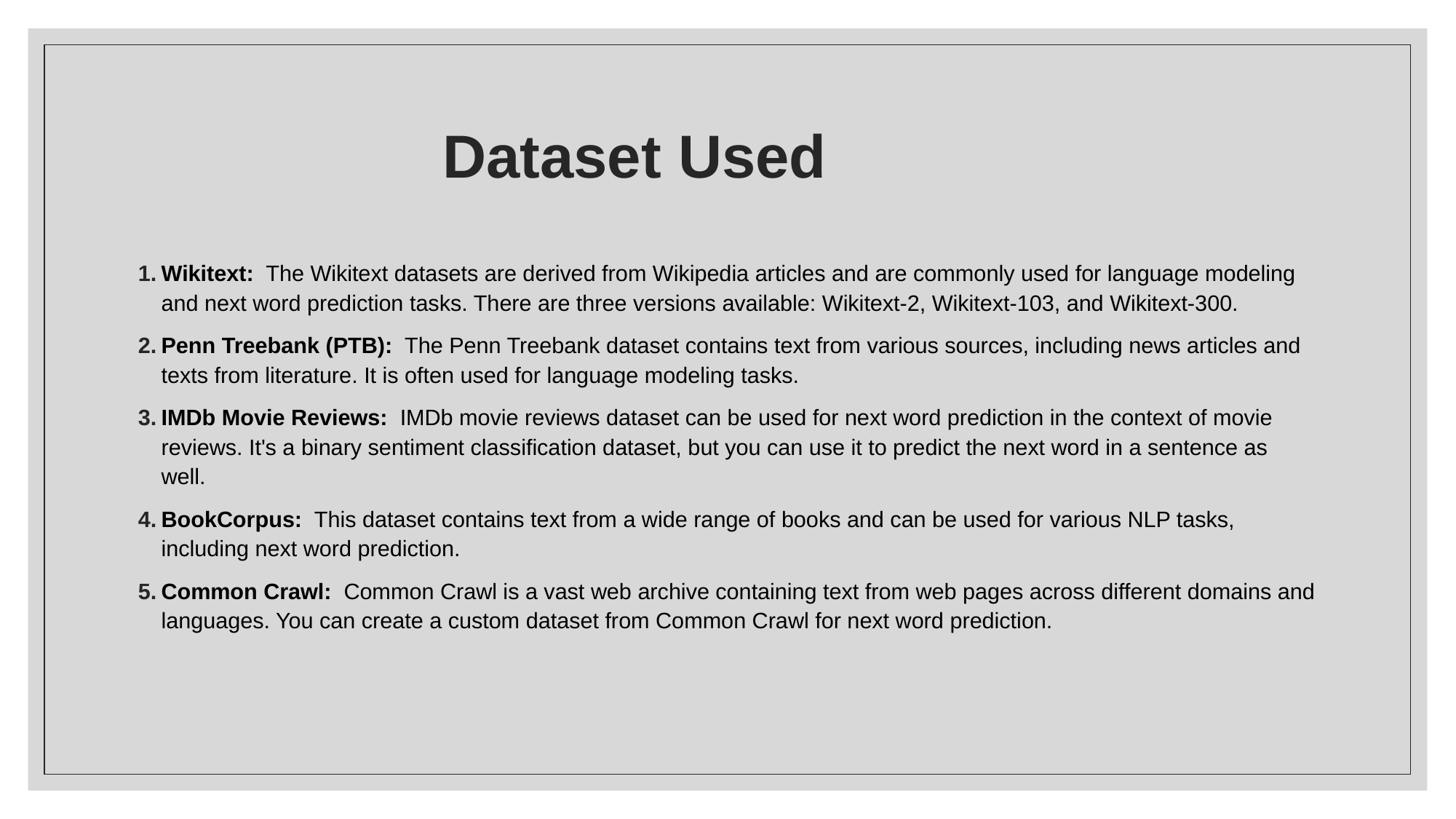

# Dataset Used
Wikitext:  The Wikitext datasets are derived from Wikipedia articles and are commonly used for language modeling and next word prediction tasks. There are three versions available: Wikitext-2, Wikitext-103, and Wikitext-300.
Penn Treebank (PTB):  The Penn Treebank dataset contains text from various sources, including news articles and texts from literature. It is often used for language modeling tasks.
IMDb Movie Reviews:  IMDb movie reviews dataset can be used for next word prediction in the context of movie reviews. It's a binary sentiment classification dataset, but you can use it to predict the next word in a sentence as well.
BookCorpus:  This dataset contains text from a wide range of books and can be used for various NLP tasks, including next word prediction.
Common Crawl:  Common Crawl is a vast web archive containing text from web pages across different domains and languages. You can create a custom dataset from Common Crawl for next word prediction.